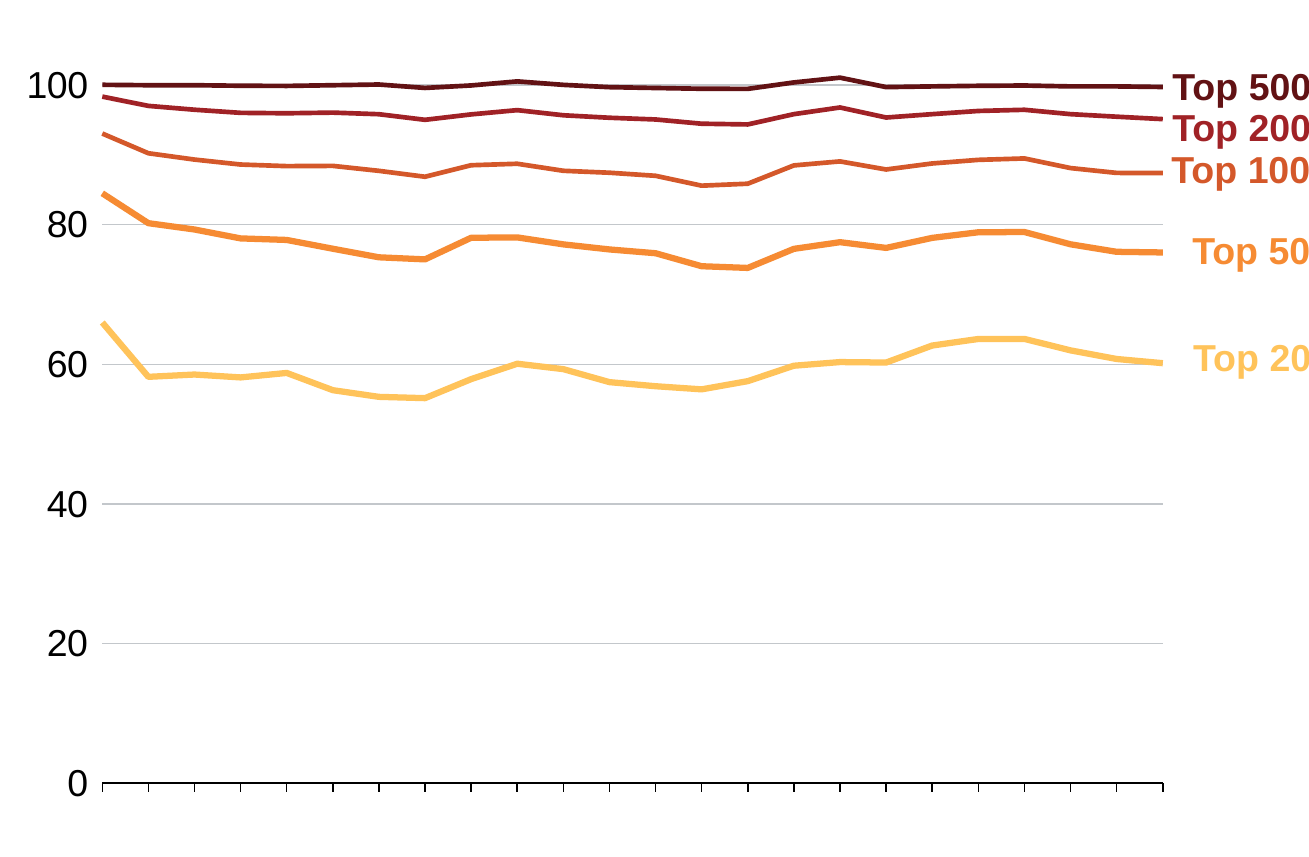

### Chart

| Category | 20 | 50 | 100 | 200 | 500 |
|---|---|---|---|---|---|
| 1993 | 65.98488348565077 | 84.50642650840668 | 93.06927438982339 | 98.36030805151235 | 100.05483688735734 |
| 1994 | 58.204876628919386 | 80.21941896759 | 90.24086294045914 | 97.03228792566986 | 99.99149978354221 |
| 1995 | 58.53384148965397 | 79.31801642573907 | 89.3403825969919 | 96.47734525556102 | 99.99680971912638 |
| 1996 | 58.11741270564501 | 78.04108299010012 | 88.62677776523718 | 96.0357663881341 | 99.91490876055806 |
| 1997 | 58.760972678475035 | 77.82381511024626 | 88.39930987025866 | 95.96971313626102 | 99.89512258591617 |
| 1998 | 56.28747197050961 | 76.55738816310938 | 88.42887041870104 | 96.0699078614476 | 99.99034074372821 |
| 1999 | 55.334697775402674 | 75.32785609038525 | 87.71884512346472 | 95.83714534959839 | 100.09341225483888 |
| 2000 | 55.151864543102334 | 75.03663104248697 | 86.8793407061854 | 95.03347339928798 | 99.6069995769868 |
| 2001 | 57.872097539181524 | 78.13118139760424 | 88.52477186477007 | 95.80845749035576 | 99.95674769004982 |
| 2002 | 60.0778805595939 | 78.18458179988215 | 88.73969545683033 | 96.42249511324316 | 100.54619443566408 |
| 2003 | 59.30388829361777 | 77.18212247350708 | 87.73025230261626 | 95.68679968141794 | 100.04142821070391 |
| 2004 | 57.44359716033598 | 76.4583459744107 | 87.44897338489275 | 95.33366665862569 | 99.71488218380286 |
| 2005 | 56.859375297701376 | 75.91319175222449 | 87.0085935236489 | 95.08449445012918 | 99.59594975787398 |
| 2006 | 56.40914672743632 | 74.05175748987496 | 85.59907875087632 | 94.47496531810549 | 99.48913242156223 |
| 2007 | 57.58930045829137 | 73.80922116197485 | 85.87580031130764 | 94.37588196180046 | 99.46499543849984 |
| 2008 | 59.796979457688394 | 76.54403893017712 | 88.5028478711241 | 95.84482693147612 | 100.38760505827169 |
| 2009 | 60.31533987290268 | 77.50025388951315 | 89.07676103041257 | 96.80525856341322 | 101.07183420140092 |
| 2010 | 60.25506297688836 | 76.67624939390588 | 87.91499418955 | 95.3626925887075 | 99.71769587619802 |
| 2011 | 62.69047455260587 | 78.1200032392054 | 88.77681234459862 | 95.84818571506672 | 99.82267650301876 |
| 2012 | 63.62437428020989 | 78.92220045988545 | 89.29471574710219 | 96.30239685632148 | 99.90991980625863 |
| 2013 | 63.63221709579816 | 78.9527828430372 | 89.50171922430964 | 96.47162208603729 | 99.95434138519435 |
| 2014 | 61.998639604537495 | 77.19746040172491 | 88.1151898107722 | 95.84314668503802 | 99.81968138023383 |
| 2015 | 60.757660068146336 | 76.11835120049432 | 87.42942843768675 | 95.48589789459552 | 99.8232633664021 |
| 2016 | 60.155332139041676 | 76.02479450516927 | 87.4200676648904 | 95.13550057655624 | 99.74169545689548 |
Top 500
Top 200
Top 100
Top 50
Top 20